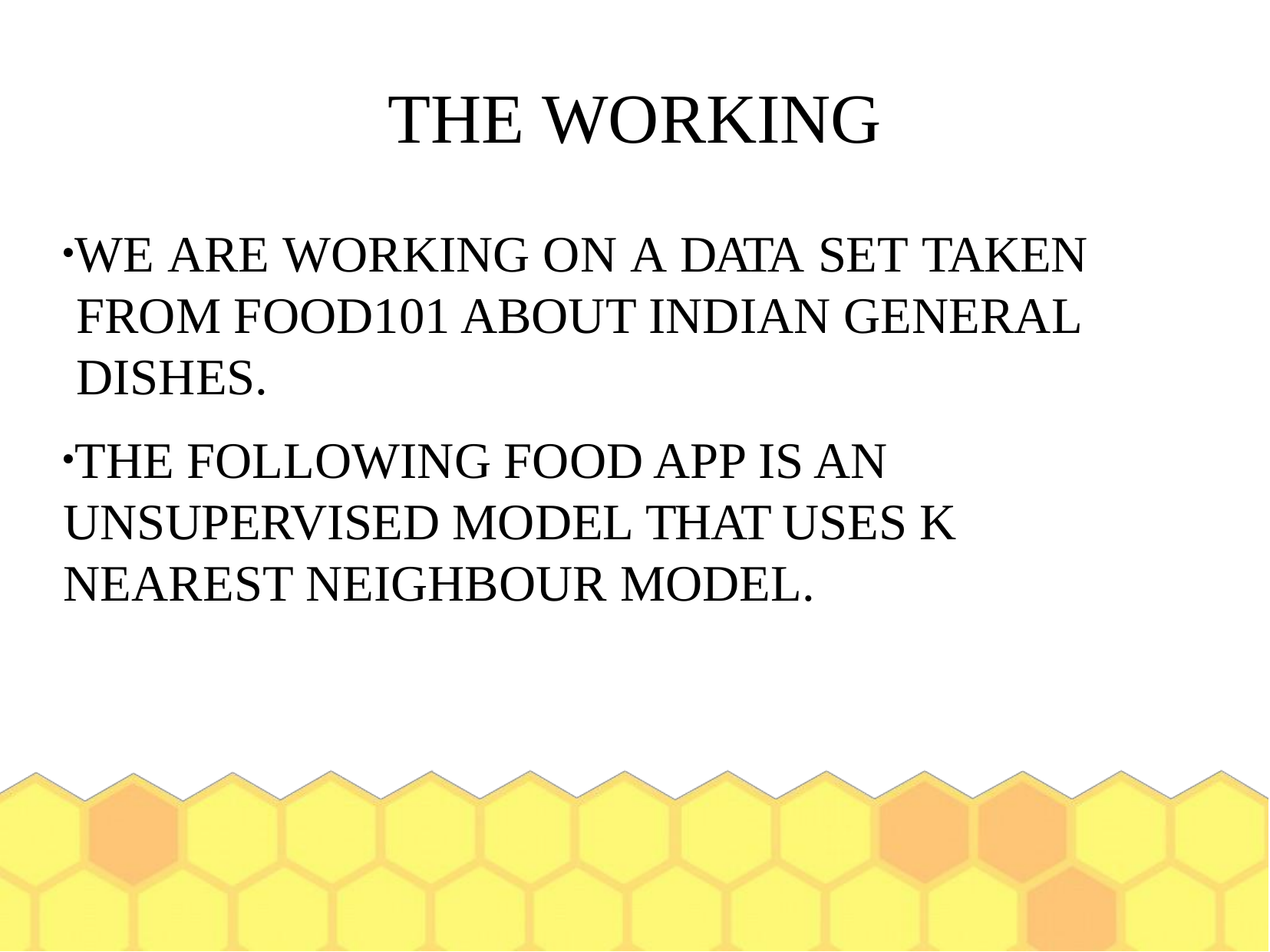

THE WORKING
WE ARE WORKING ON A DATA SET TAKEN  FROM FOOD101 ABOUT INDIAN GENERAL  DISHES.
THE FOLLOWING FOOD APP IS AN  UNSUPERVISED MODEL THAT USES K  NEAREST NEIGHBOUR MODEL.